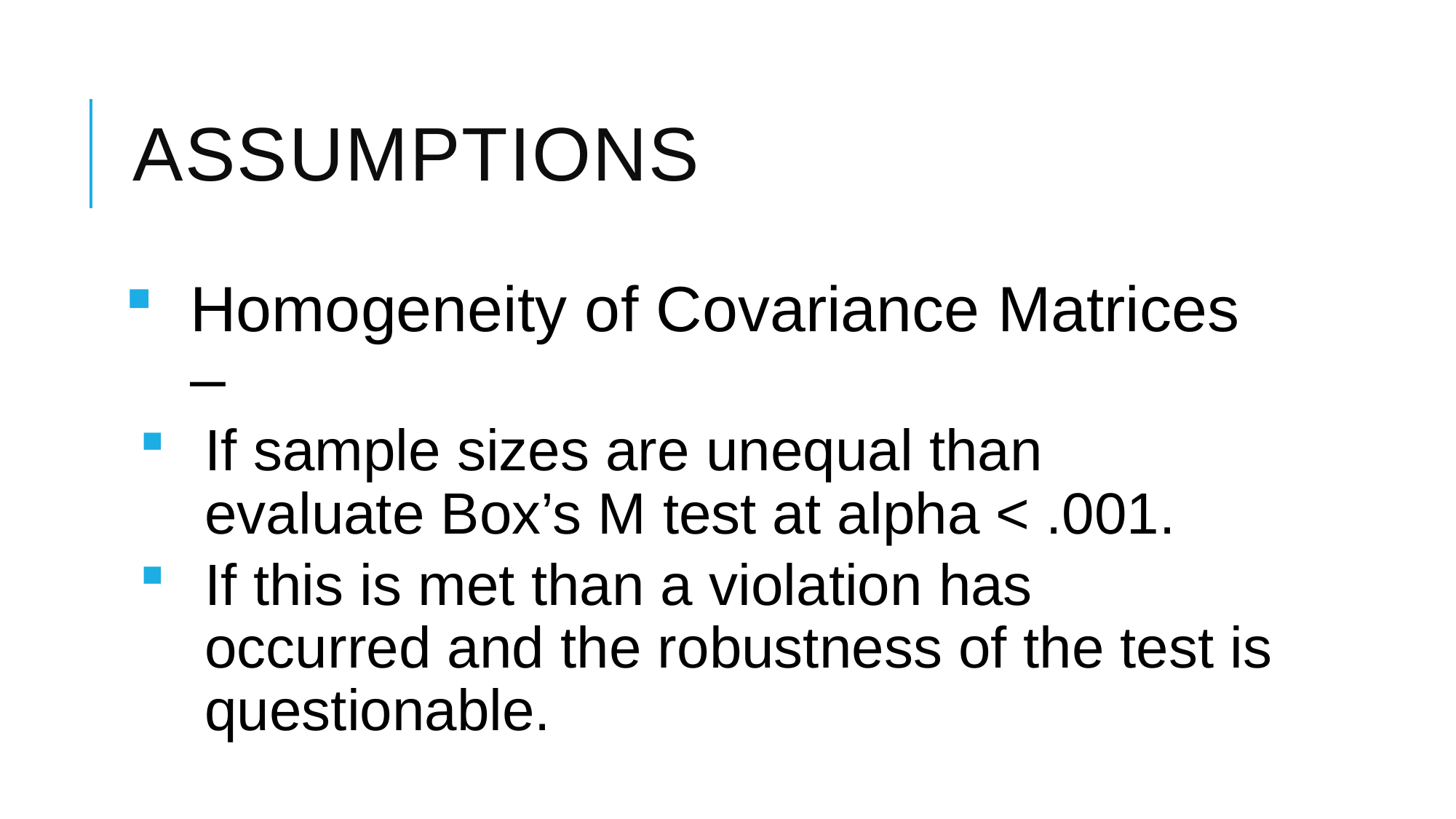

# assumptions
Homogeneity of Covariance Matrices –
If sample sizes are unequal than evaluate Box’s M test at alpha < .001.
If this is met than a violation has occurred and the robustness of the test is questionable.